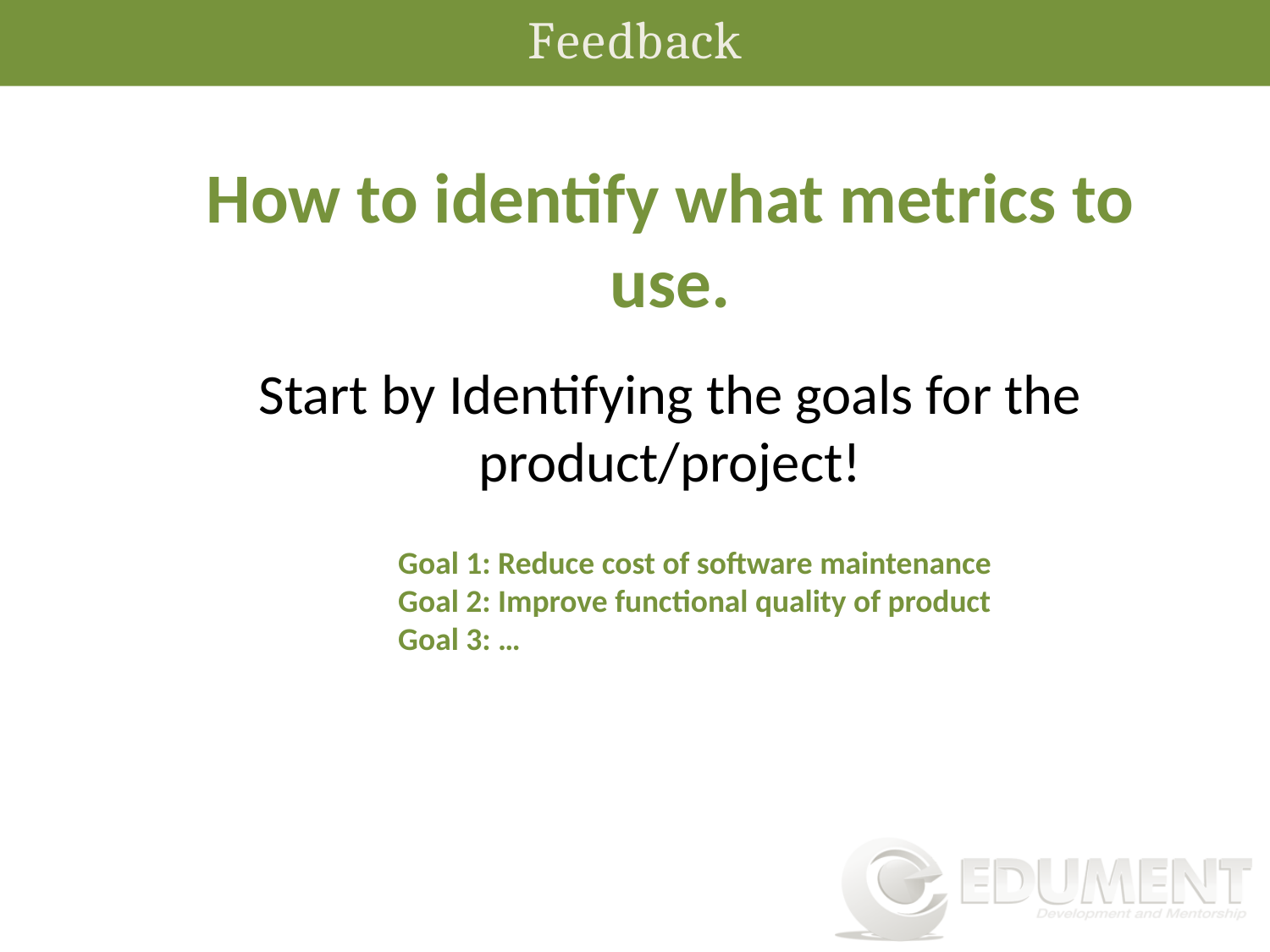

Feedback
How to identify what metrics to use.
Start by Identifying the goals for the product/project!

Goal 1: Reduce cost of software maintenance
Goal 2: Improve functional quality of product
Goal 3: …